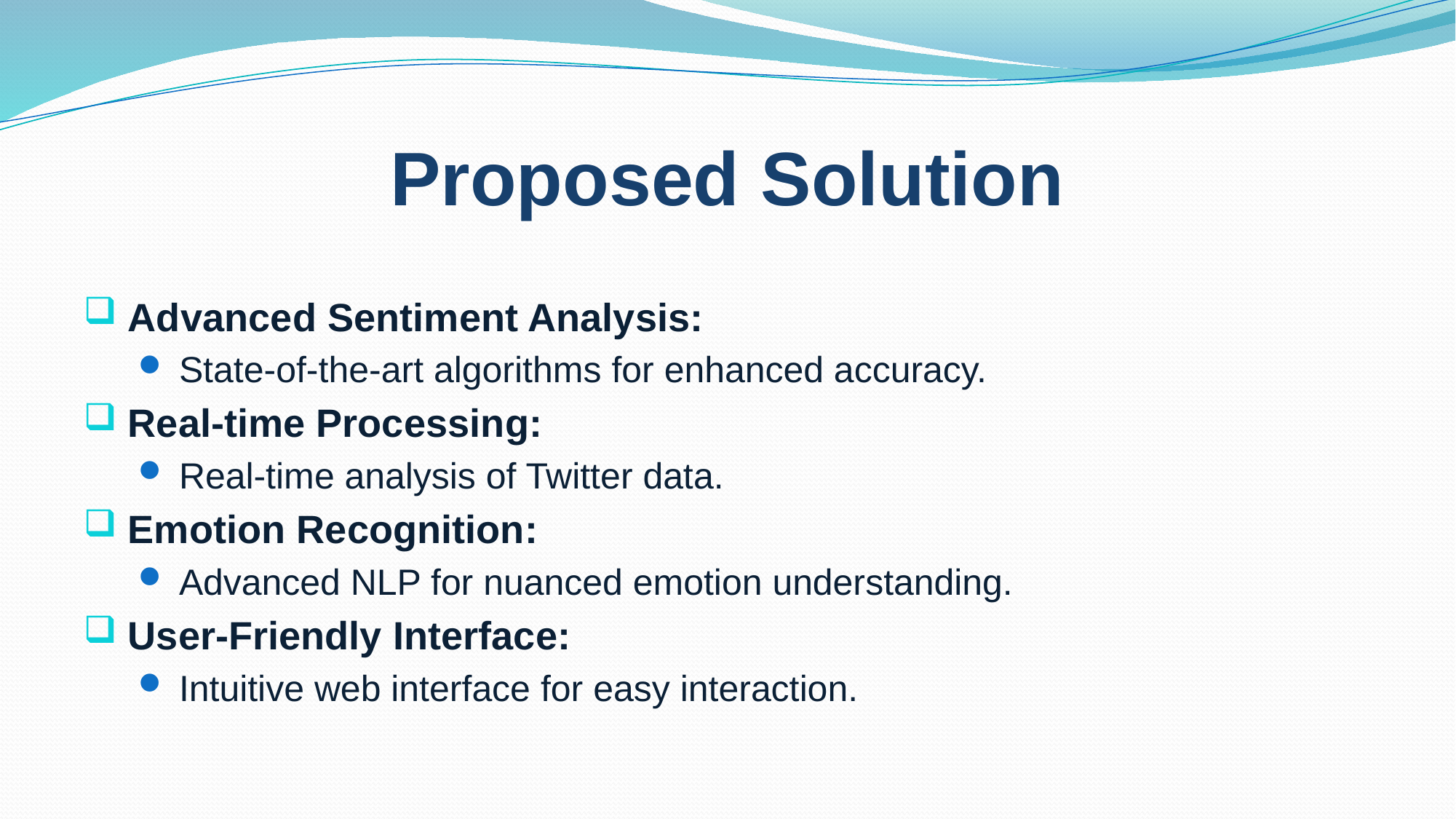

# Proposed Solution

 Advanced Sentiment Analysis:
State-of-the-art algorithms for enhanced accuracy.
 Real-time Processing:
Real-time analysis of Twitter data.
 Emotion Recognition:
Advanced NLP for nuanced emotion understanding.
 User-Friendly Interface:
Intuitive web interface for easy interaction.